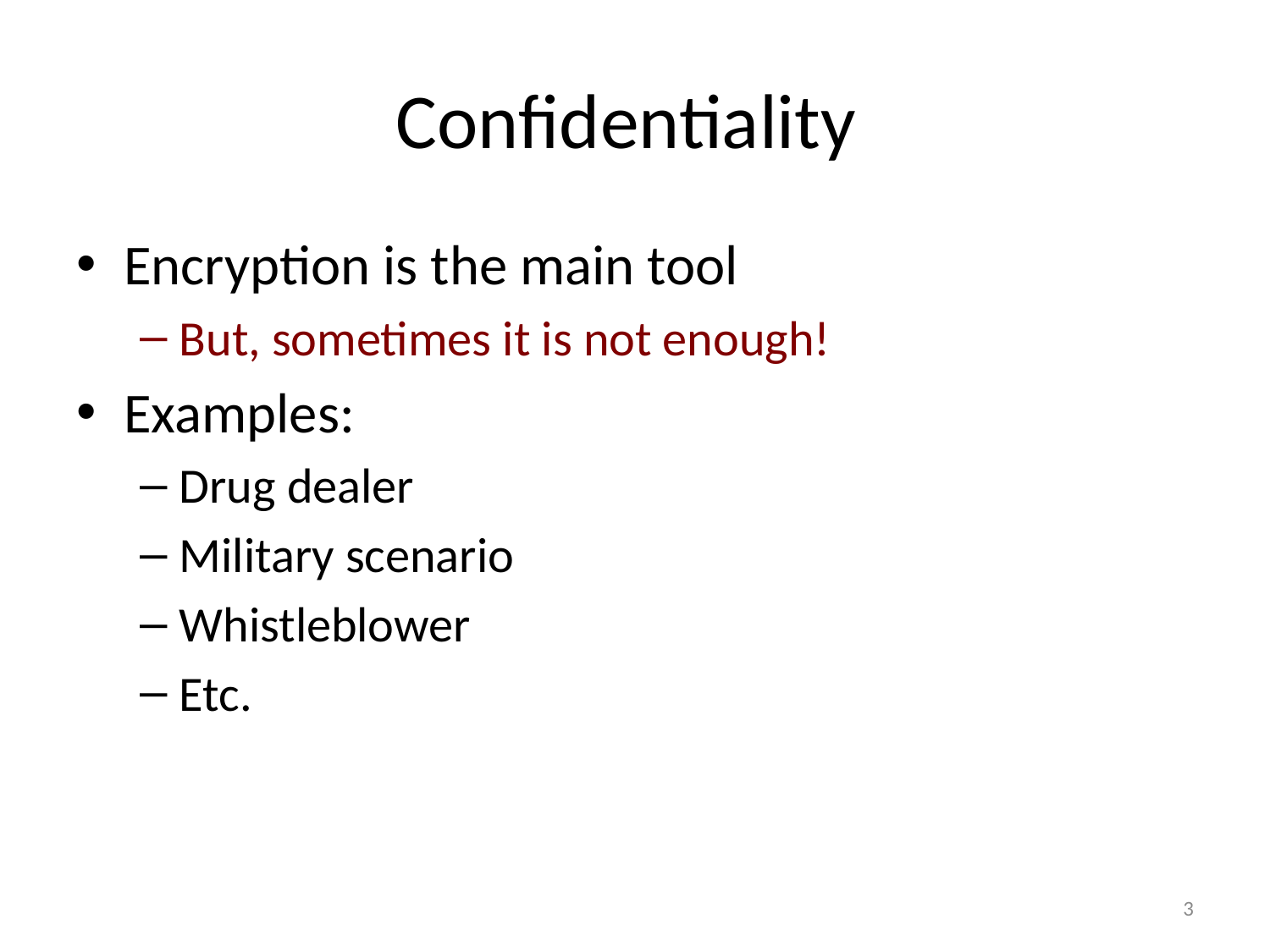

# Confidentiality
Encryption is the main tool
But, sometimes it is not enough!
Examples:
Drug dealer
Military scenario
Whistleblower
Etc.
3